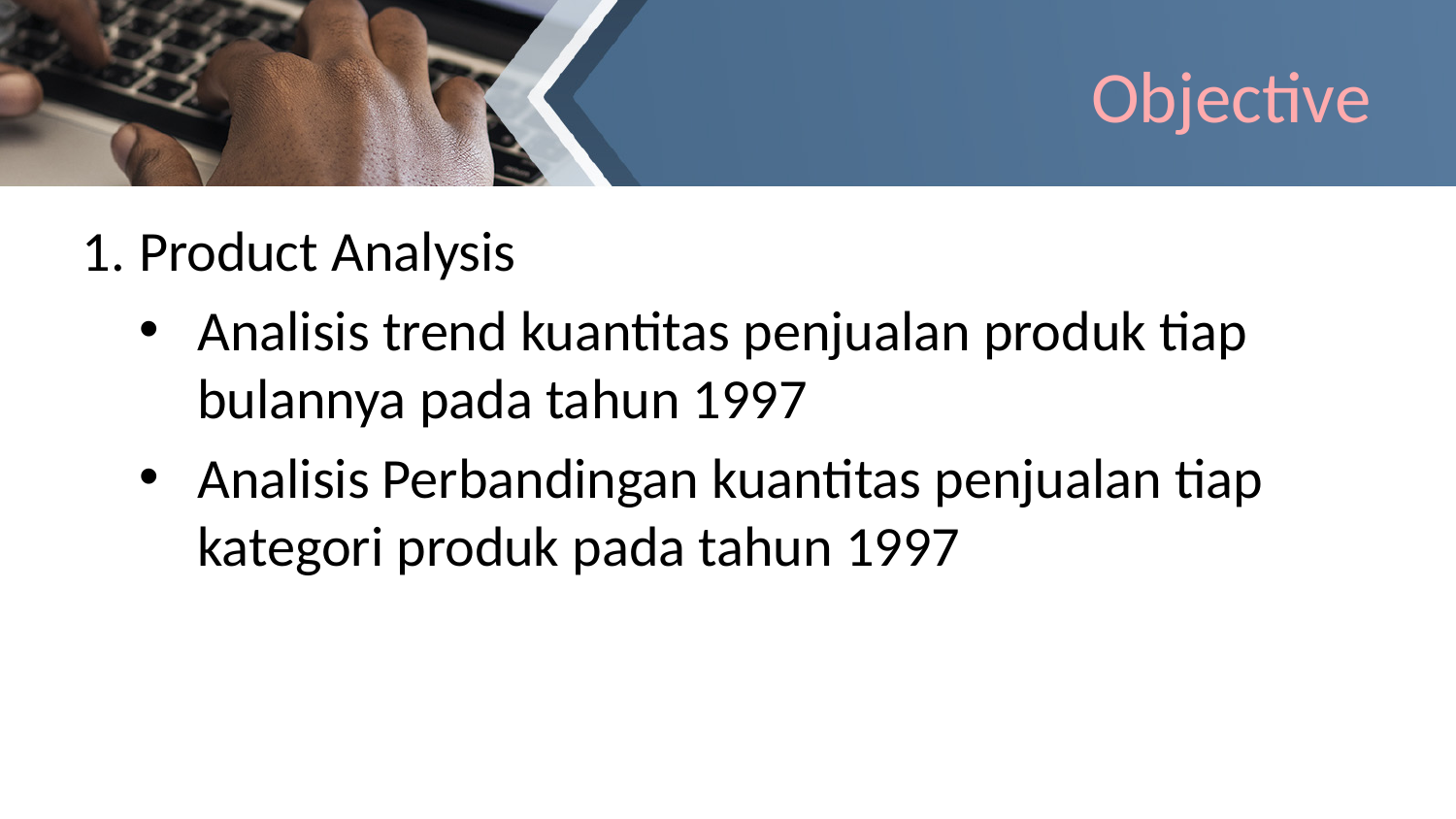

# Objective
Product Analysis
Analisis trend kuantitas penjualan produk tiap bulannya pada tahun 1997
Analisis Perbandingan kuantitas penjualan tiap kategori produk pada tahun 1997